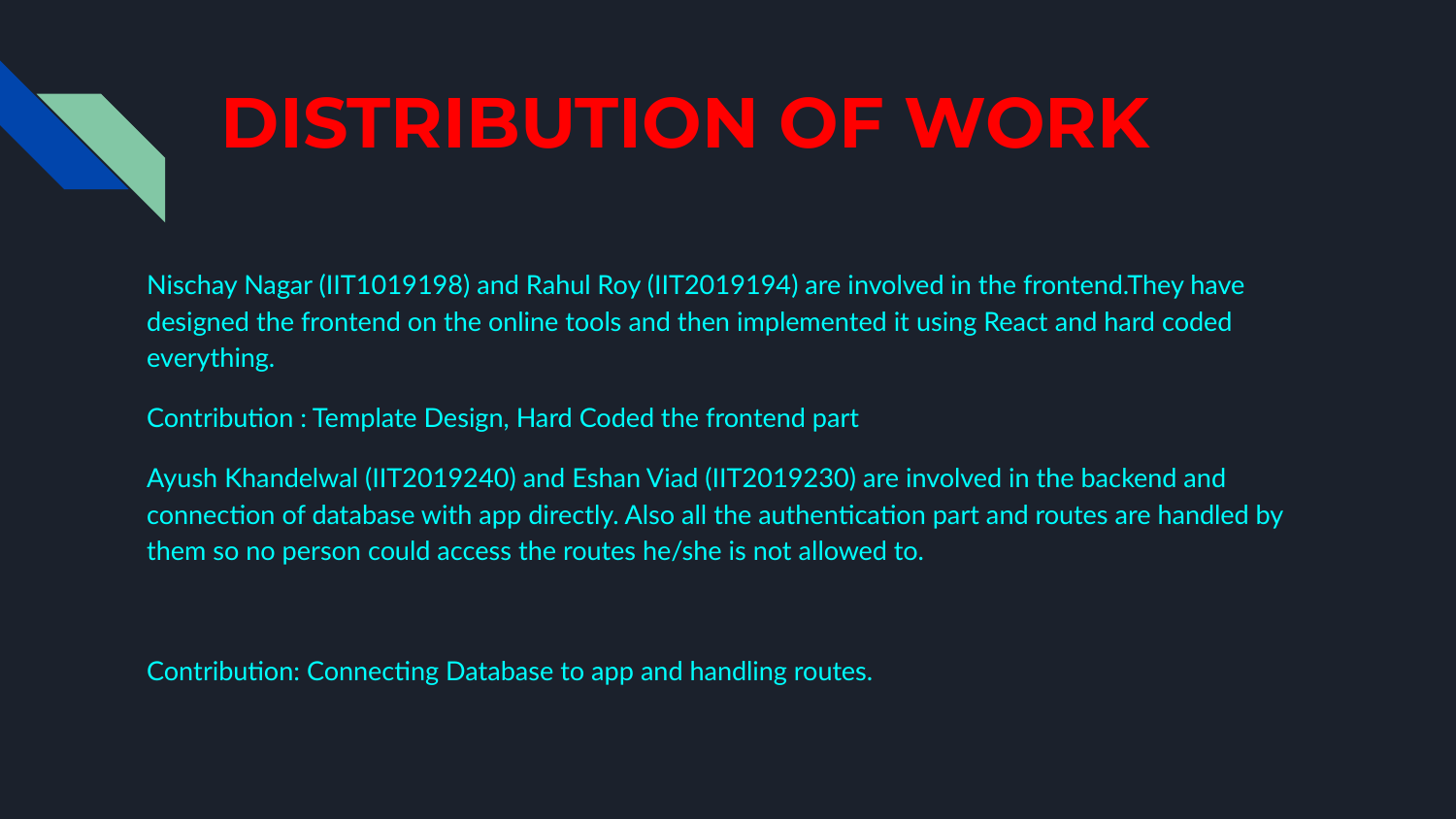

# DISTRIBUTION OF WORK
Nischay Nagar (IIT1019198) and Rahul Roy (IIT2019194) are involved in the frontend.They have designed the frontend on the online tools and then implemented it using React and hard coded everything.
Contribution : Template Design, Hard Coded the frontend part
Ayush Khandelwal (IIT2019240) and Eshan Viad (IIT2019230) are involved in the backend and connection of database with app directly. Also all the authentication part and routes are handled by them so no person could access the routes he/she is not allowed to.

Contribution: Connecting Database to app and handling routes.